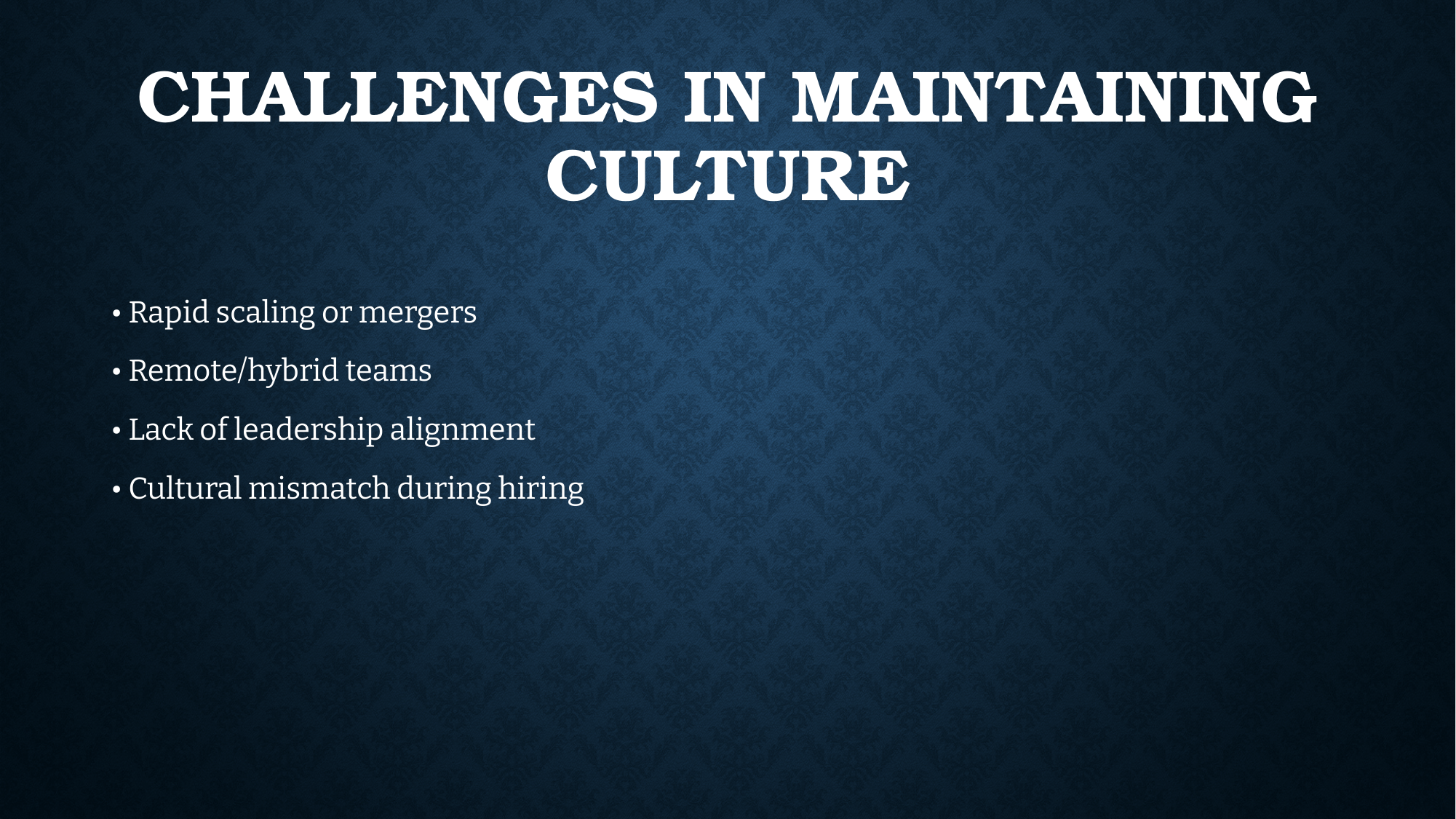

# Challenges in Maintaining Culture

• Rapid scaling or mergers
• Remote/hybrid teams
• Lack of leadership alignment
• Cultural mismatch during hiring